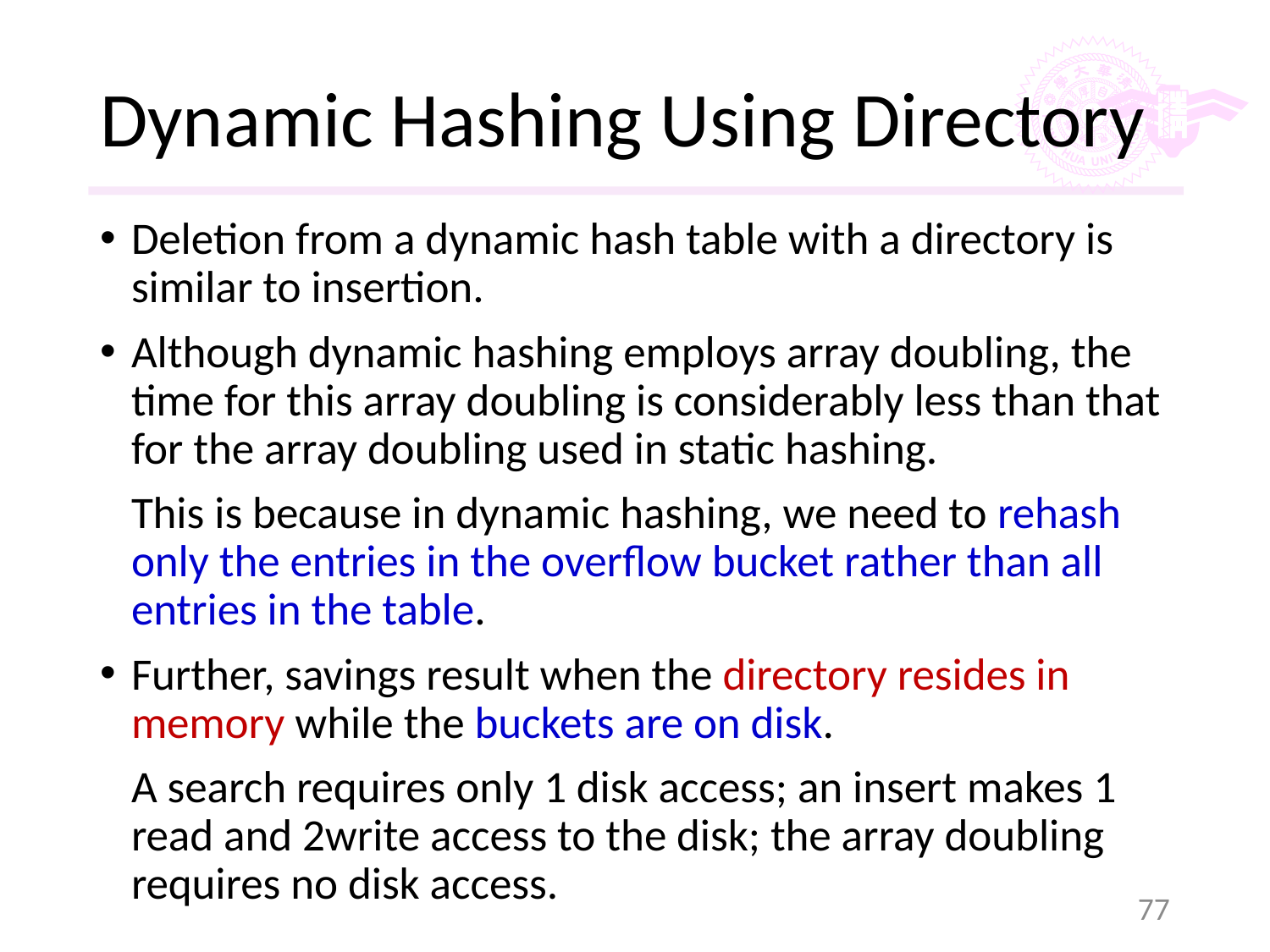

# Dynamic Hashing Using Directory
Deletion from a dynamic hash table with a directory is similar to insertion.
Although dynamic hashing employs array doubling, the time for this array doubling is considerably less than that for the array doubling used in static hashing.
	This is because in dynamic hashing, we need to rehash only the entries in the overflow bucket rather than all entries in the table.
Further, savings result when the directory resides in memory while the buckets are on disk.
	A search requires only 1 disk access; an insert makes 1 read and 2write access to the disk; the array doubling requires no disk access.
77